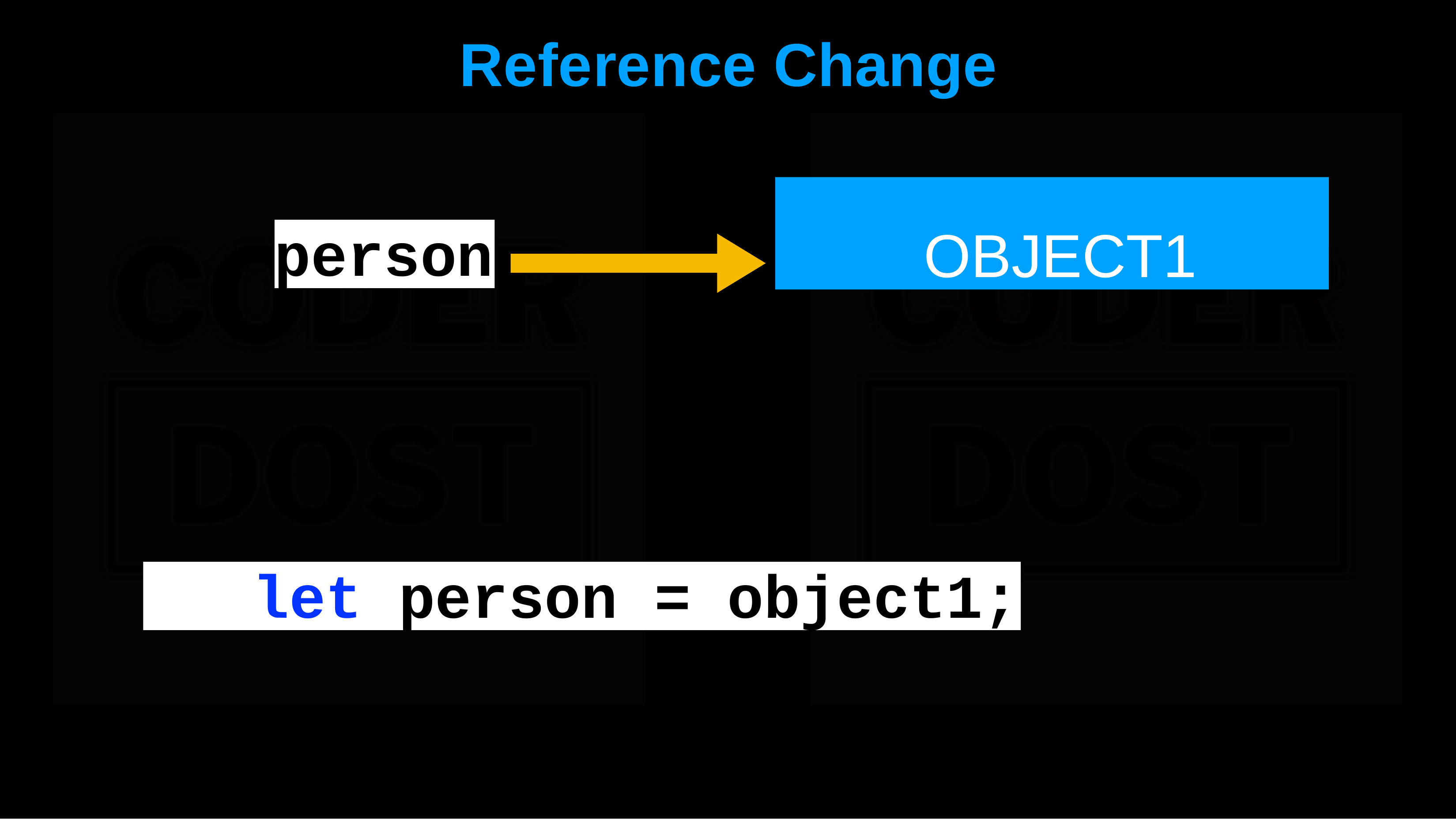

# Reference	Change
OBJECT1
person

let person = object1;